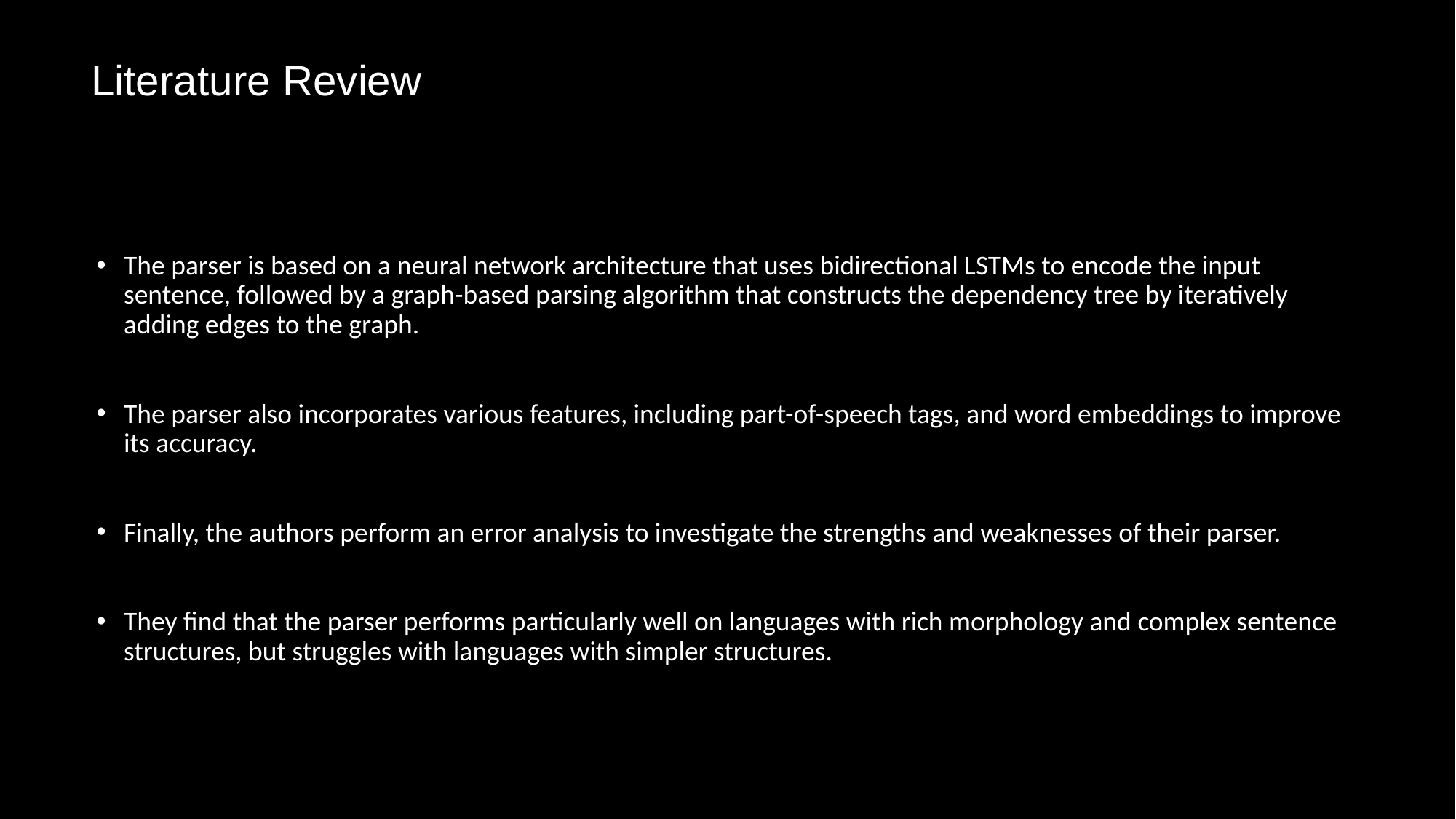

# Literature Review

The parser is based on a neural network architecture that uses bidirectional LSTMs to encode the input sentence, followed by a graph-based parsing algorithm that constructs the dependency tree by iteratively adding edges to the graph.

The parser also incorporates various features, including part-of-speech tags, and word embeddings to improve its accuracy.

Finally, the authors perform an error analysis to investigate the strengths and weaknesses of their parser.

They find that the parser performs particularly well on languages with rich morphology and complex sentence structures, but struggles with languages with simpler structures.
Finally, the authors perform an error analysis to investigate the strengths and weaknesses of their parser.